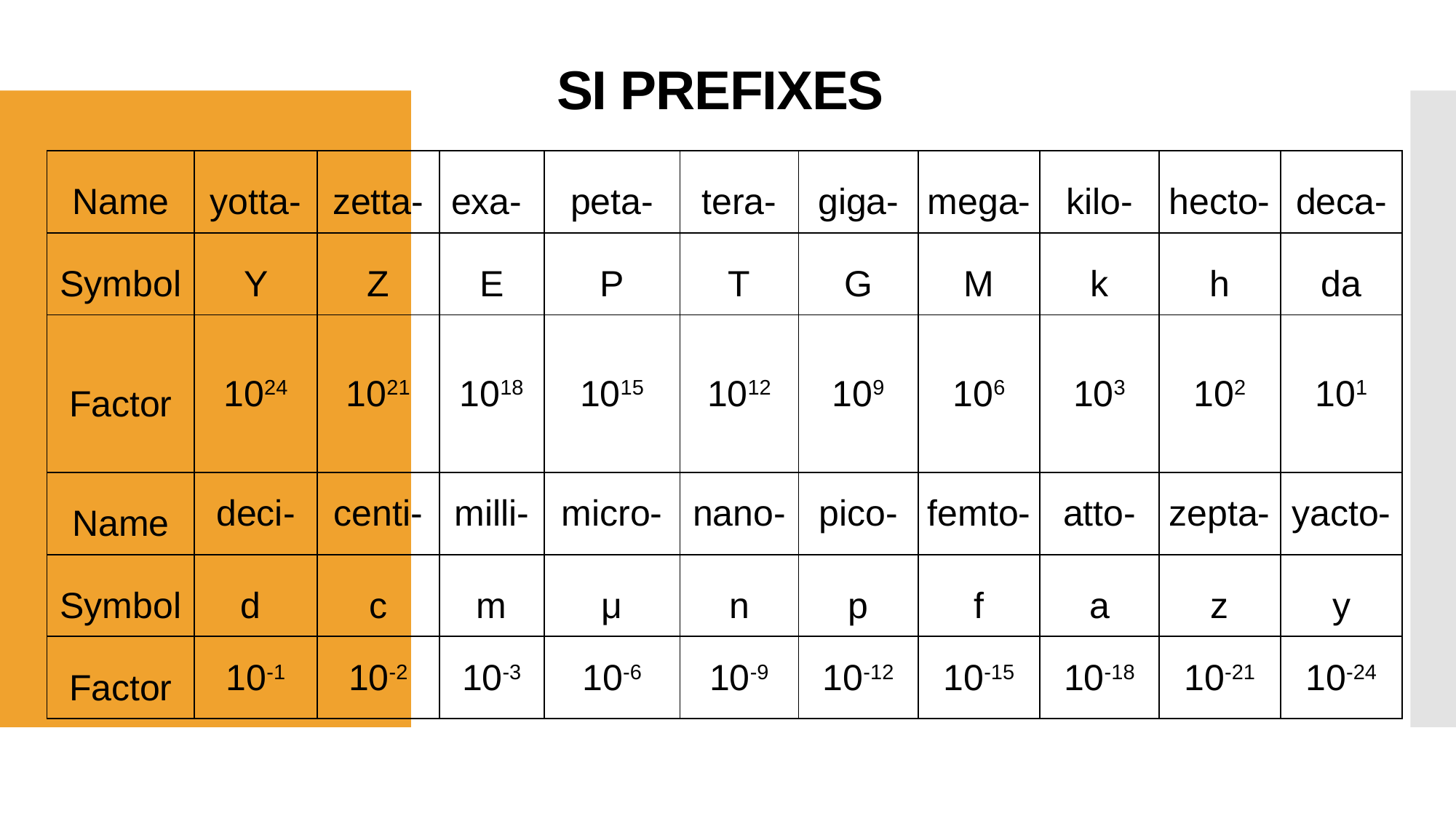

# SI PREFIXES
| Name | yotta- | zetta- | exa- | peta- | tera- | giga- | mega- | kilo- | hecto- | deca- |
| --- | --- | --- | --- | --- | --- | --- | --- | --- | --- | --- |
| Symbol | Y | Z | E | P | T | G | M | k | h | da |
| Factor | 1024 | 1021 | 1018 | 1015 | 1012 | 109 | 106 | 103 | 102 | 101 |
| Name | deci- | centi- | milli- | micro- | nano- | pico- | femto- | atto- | zepta- | yacto- |
| Symbol | d | c | m | μ | n | p | f | a | z | y |
| Factor | 10-1 | 10-2 | 10-3 | 10-6 | 10-9 | 10-12 | 10-15 | 10-18 | 10-21 | 10-24 |